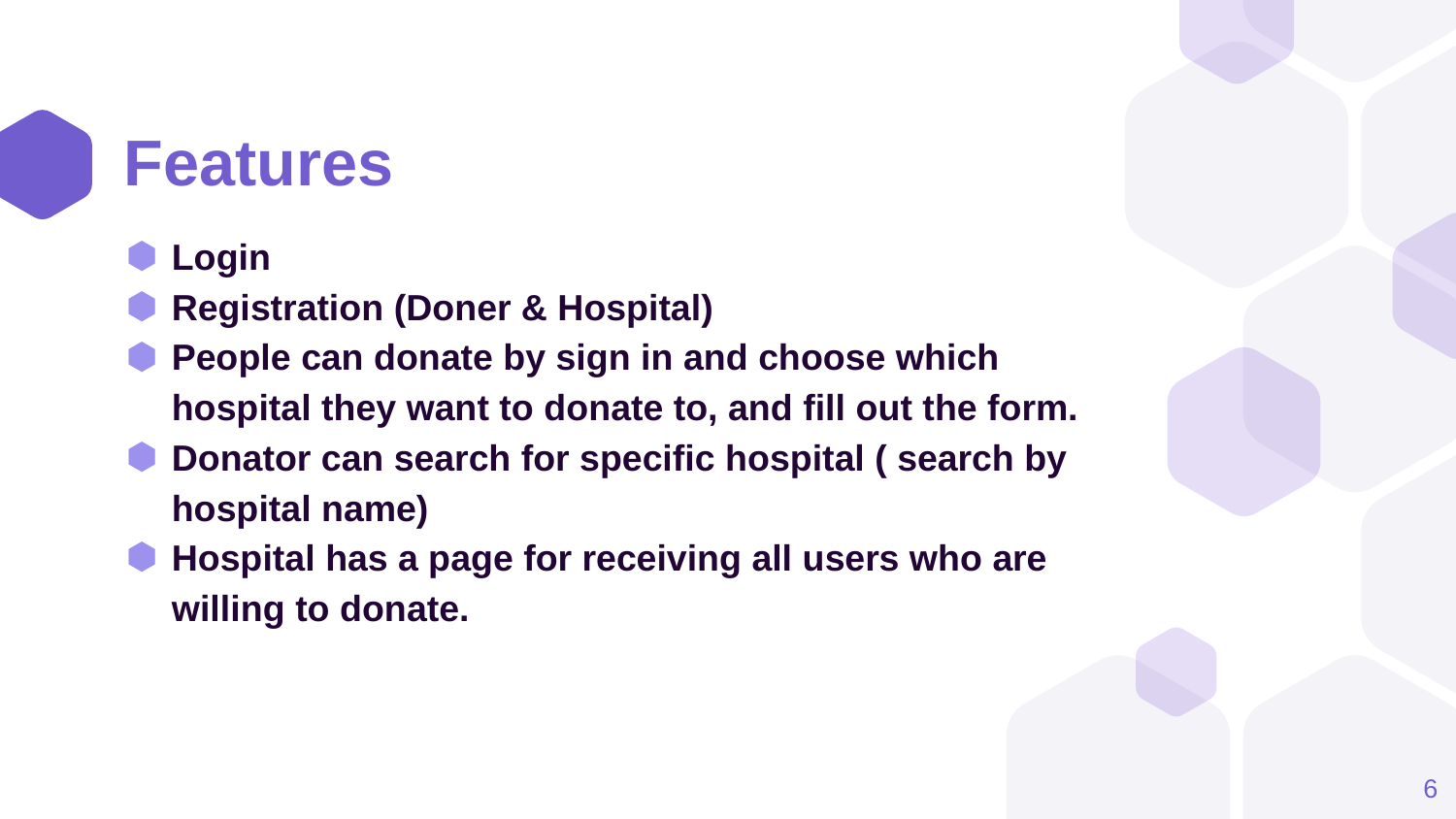

# Features
Login
Registration (Doner & Hospital)
People can donate by sign in and choose which hospital they want to donate to, and fill out the form.
Donator can search for specific hospital ( search by hospital name)
Hospital has a page for receiving all users who are willing to donate.
6